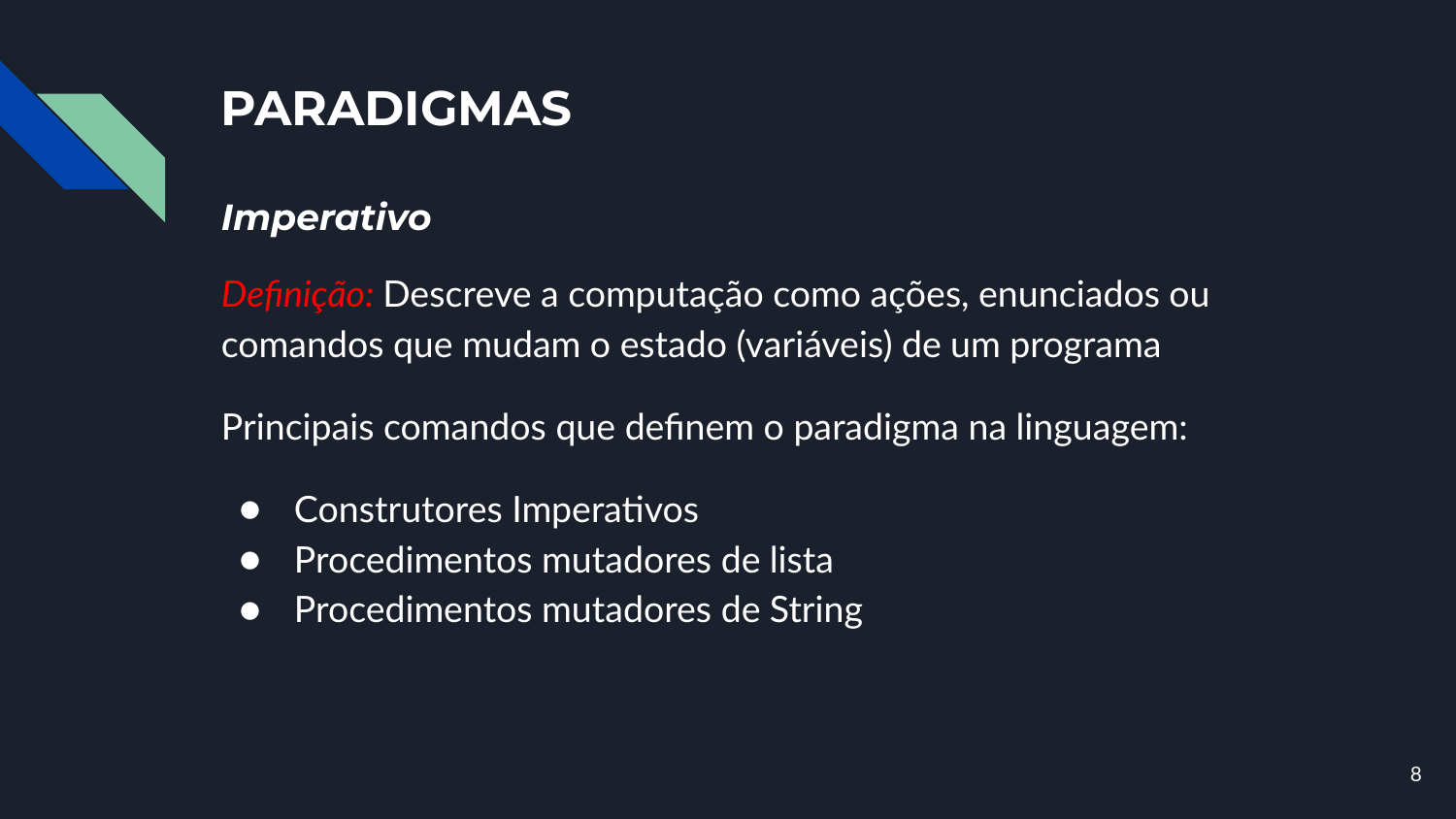

# PARADIGMAS

Imperativo
Definição: Descreve a computação como ações, enunciados ou comandos que mudam o estado (variáveis) de um programa
Principais comandos que definem o paradigma na linguagem:
Construtores Imperativos
Procedimentos mutadores de lista
Procedimentos mutadores de String
8